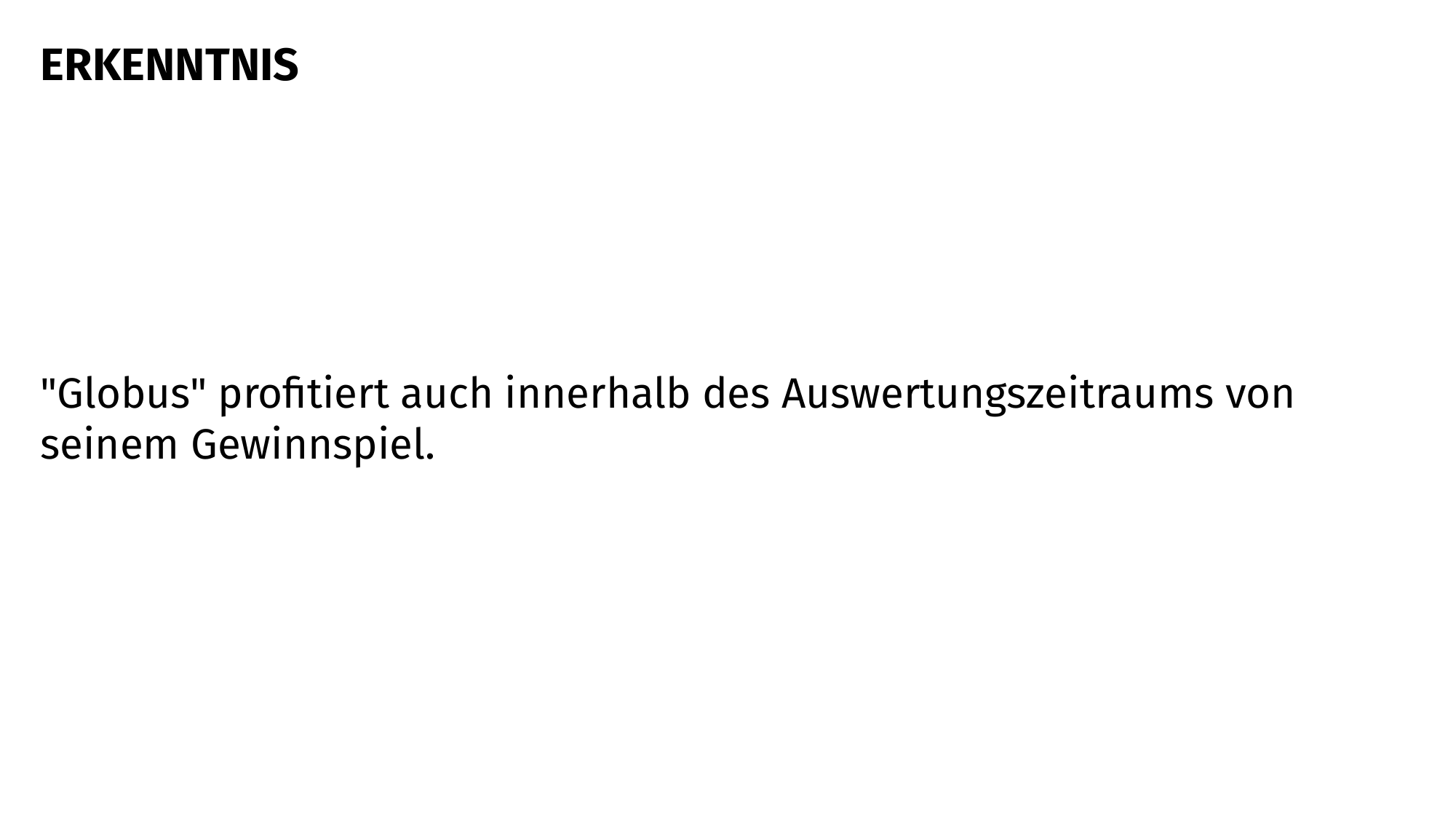

ERKENNTNIS
"Globus" profitiert auch innerhalb des Auswertungszeitraums von seinem Gewinnspiel.